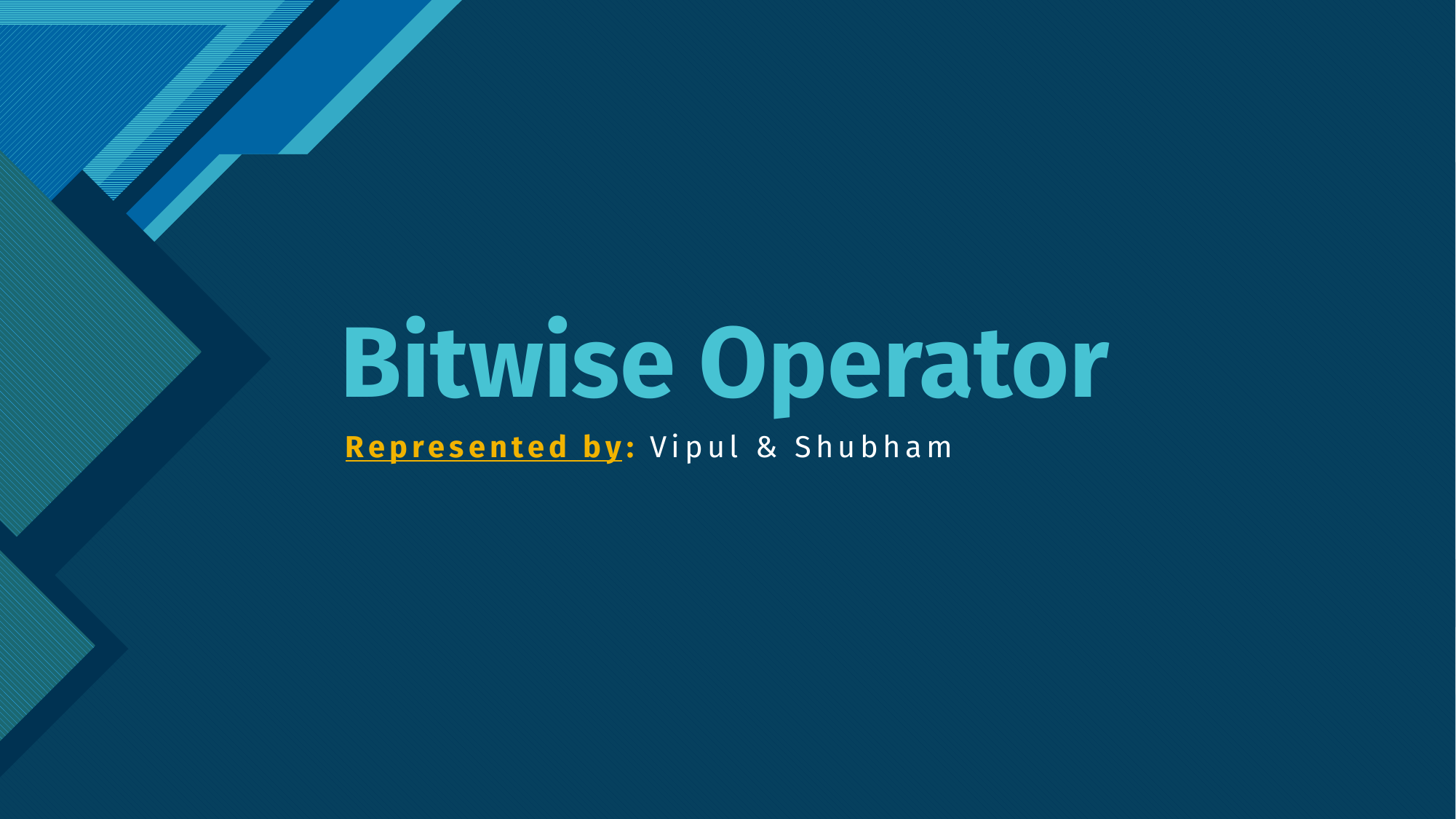

# Bitwise Operator
Represented by: Vipul & Shubham